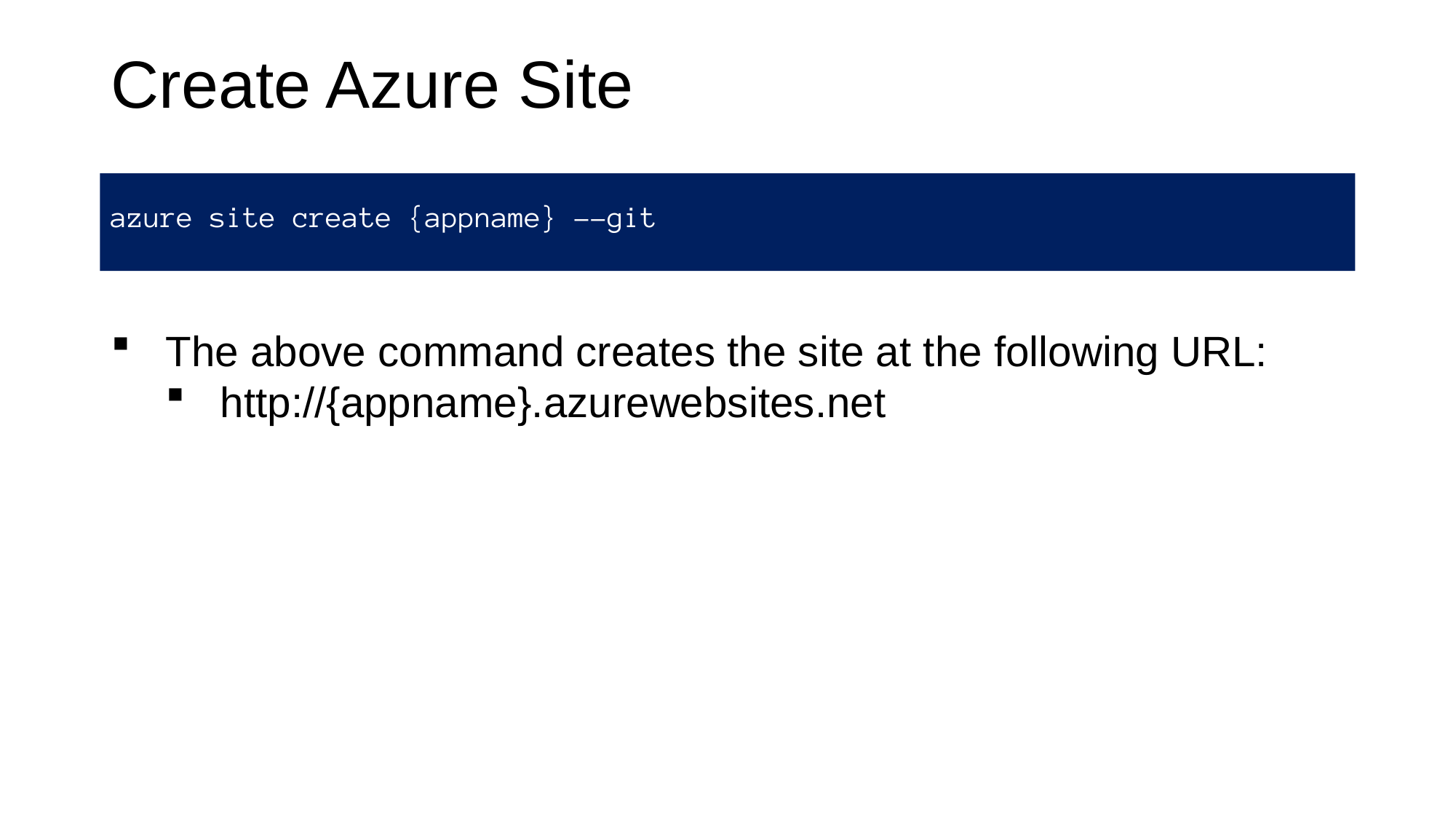

# Create Azure Site
azure site create {appname} --git
The above command creates the site at the following URL:
http://{appname}.azurewebsites.net